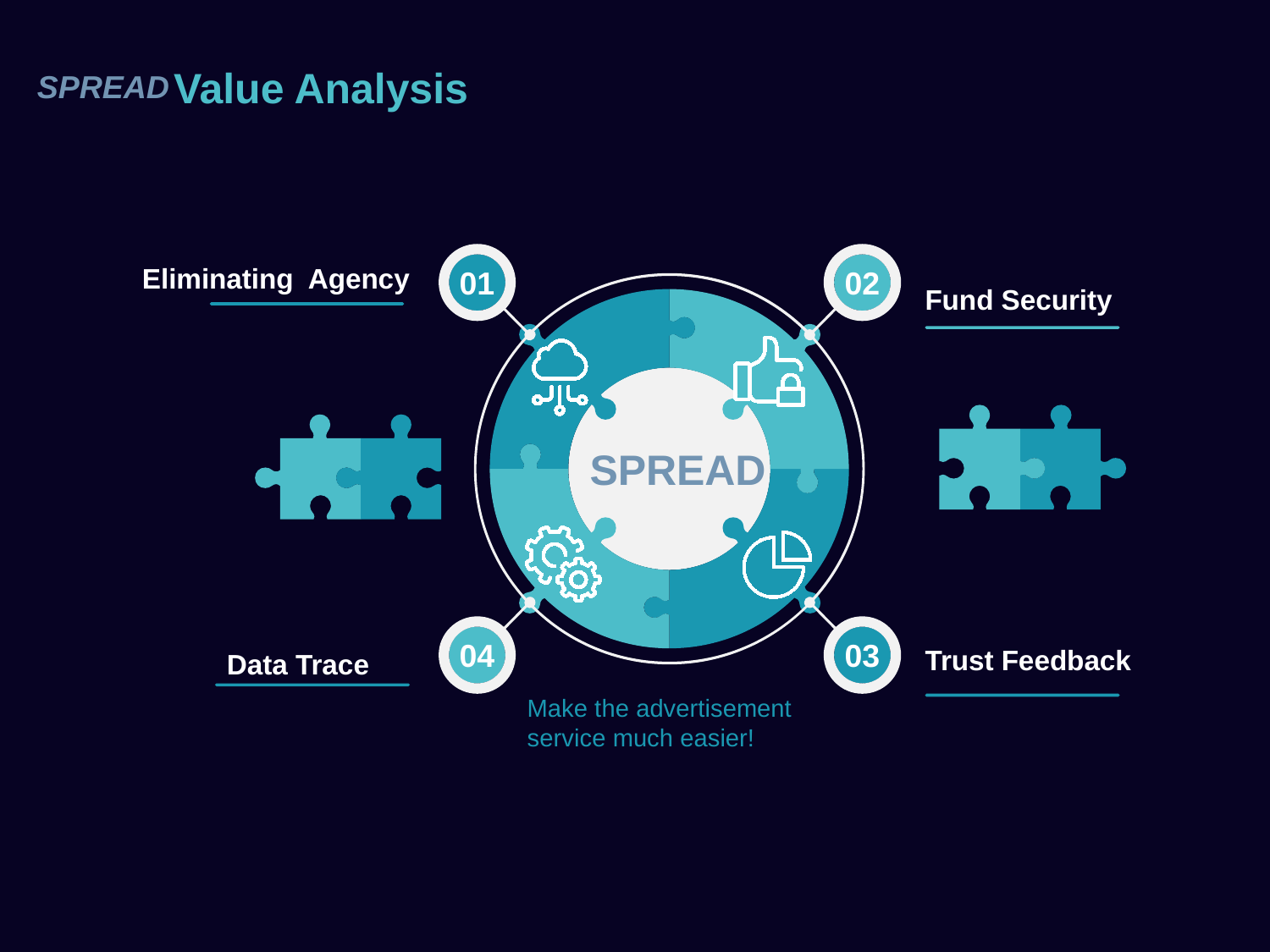

SPREAD
# Value Analysis
Eliminating  Agency

01
02

04
03
Fund Security

SPREAD

Trust Feedback
Data Trace

Make the advertisement service much easier!